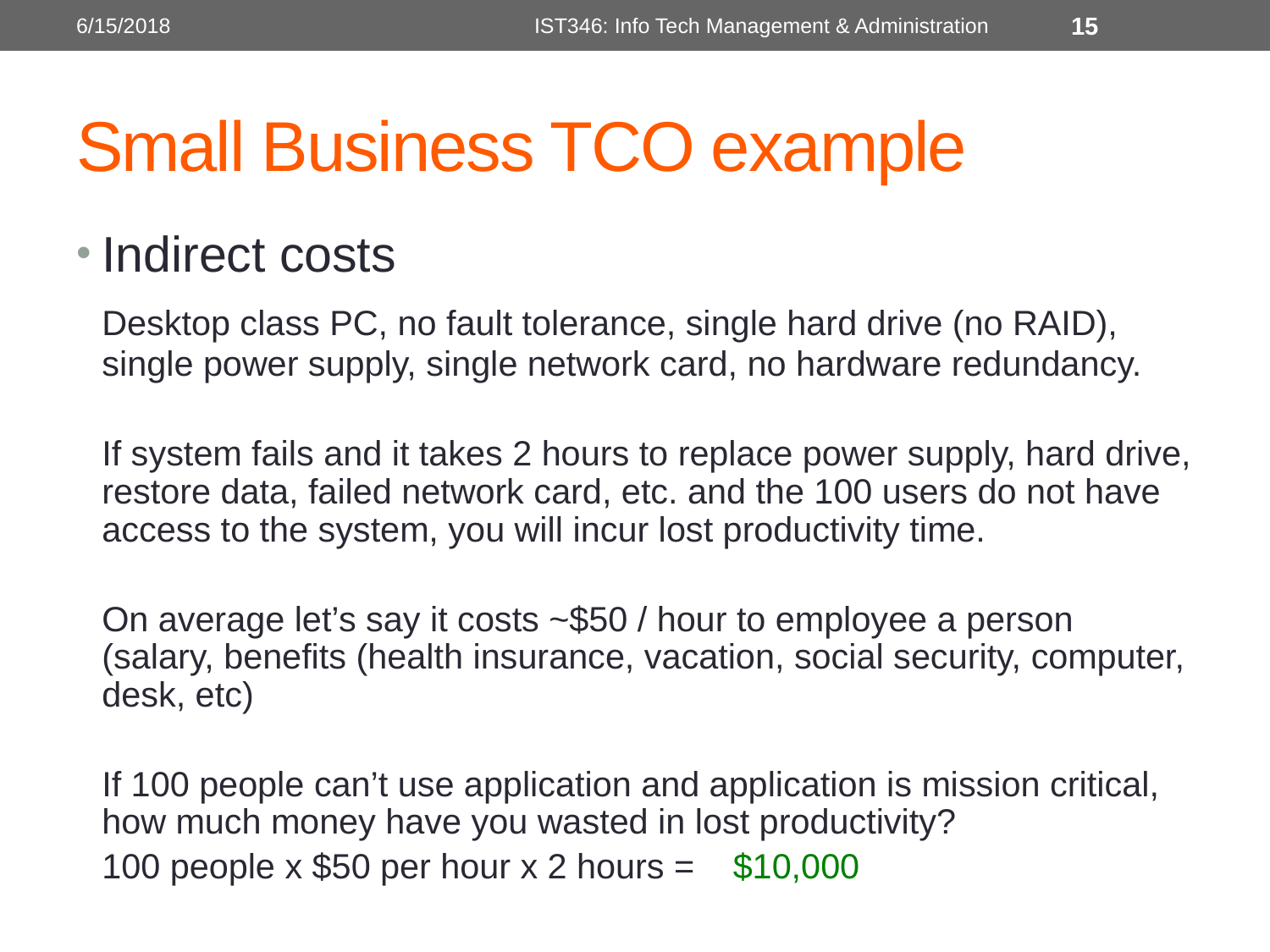

6/15/2018
IST346: Info Tech Management & Administration
15
# Small Business TCO example
Indirect costs
	Desktop class PC, no fault tolerance, single hard drive (no RAID), single power supply, single network card, no hardware redundancy.

	If system fails and it takes 2 hours to replace power supply, hard drive, restore data, failed network card, etc. and the 100 users do not have access to the system, you will incur lost productivity time.

	On average let’s say it costs ~$50 / hour to employee a person (salary, benefits (health insurance, vacation, social security, computer, desk, etc)

	If 100 people can’t use application and application is mission critical, how much money have you wasted in lost productivity?
			100 people x $50 per hour x 2 hours = 	$10,000